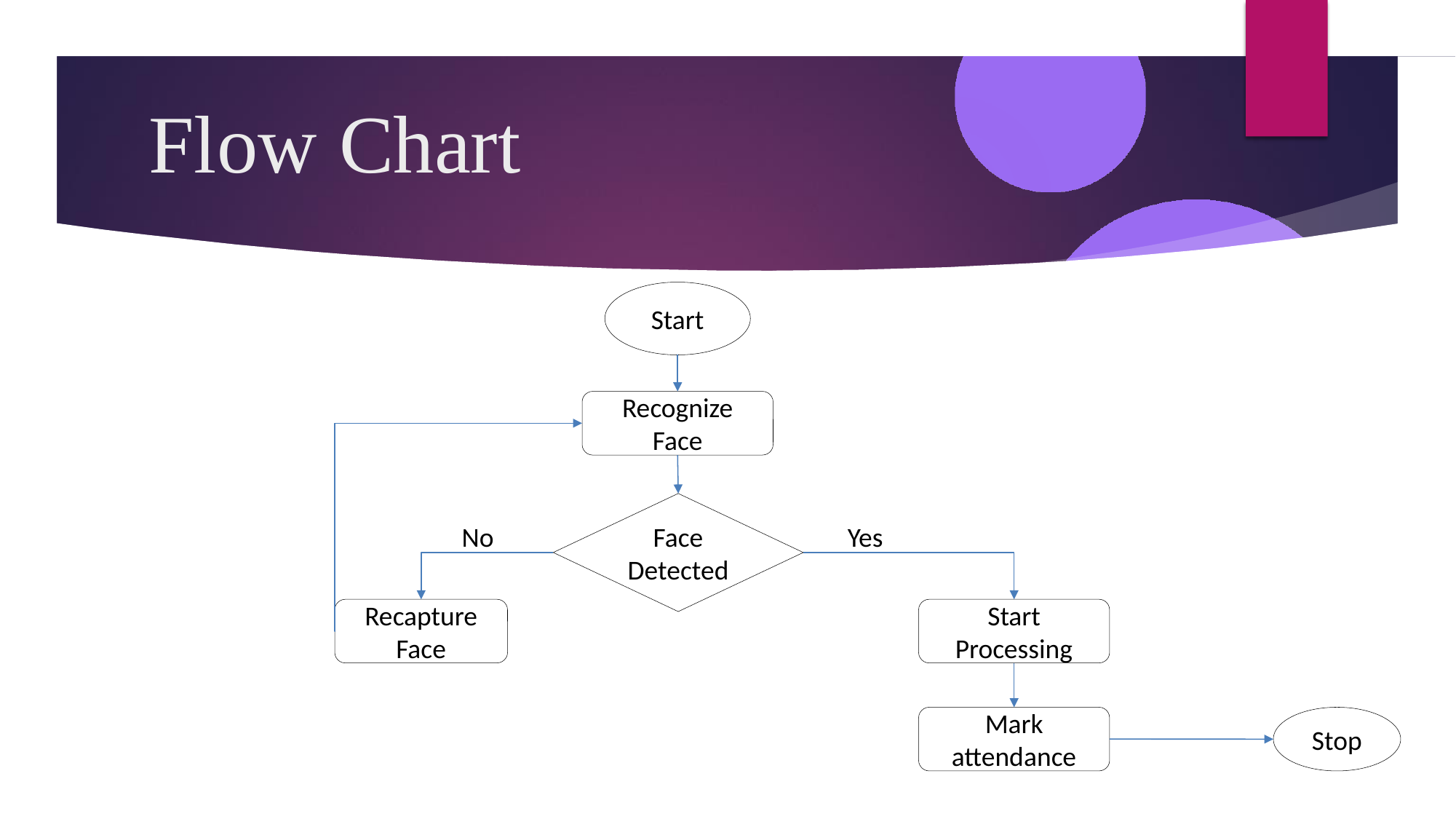

# Flow	Chart
Start
Recognize Face
Face Detected
No
Yes
Recapture Face
Start Processing
Mark attendance
Stop